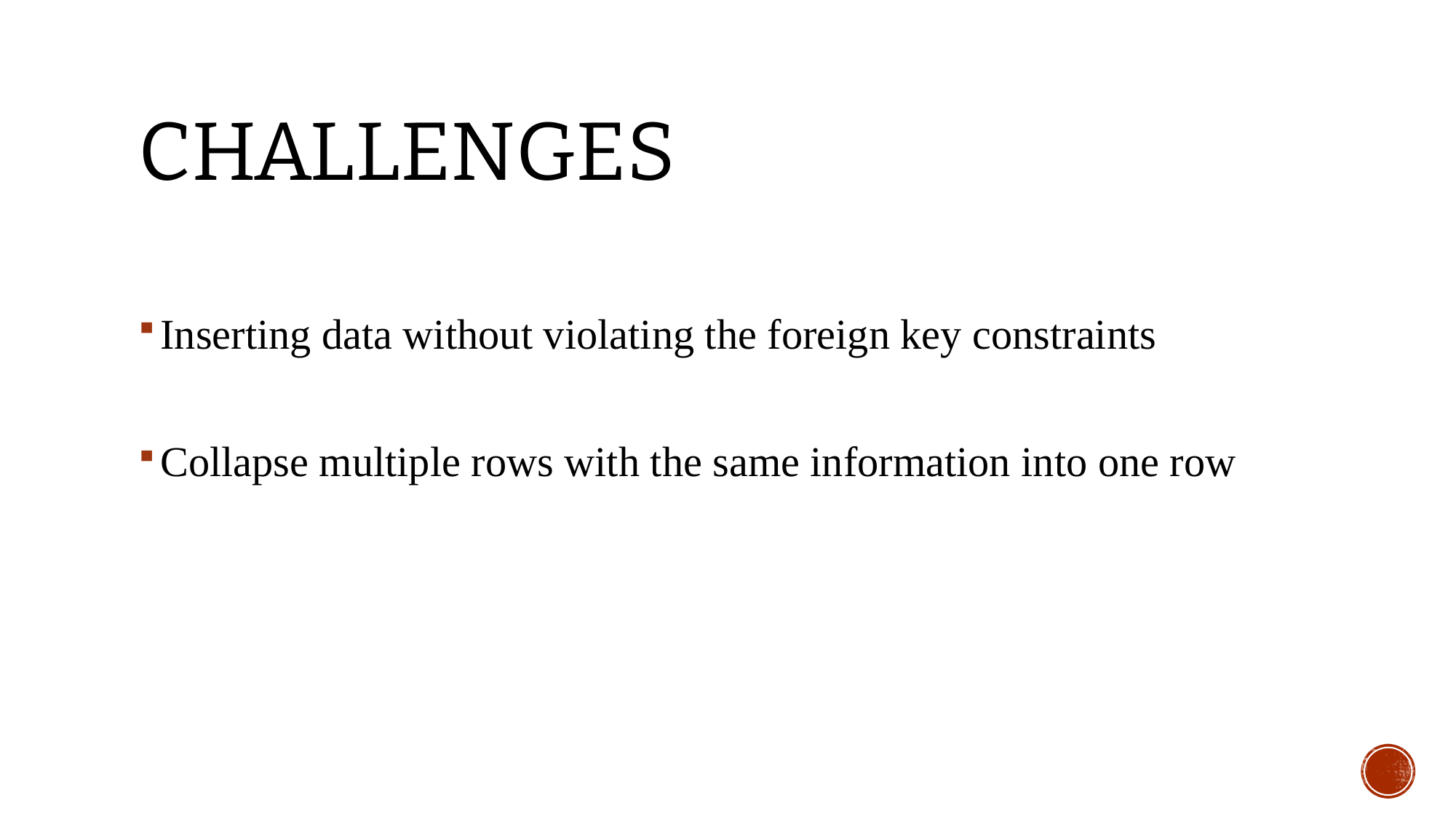

# Challenges
Inserting data without violating the foreign key constraints

Collapse multiple rows with the same information into one row